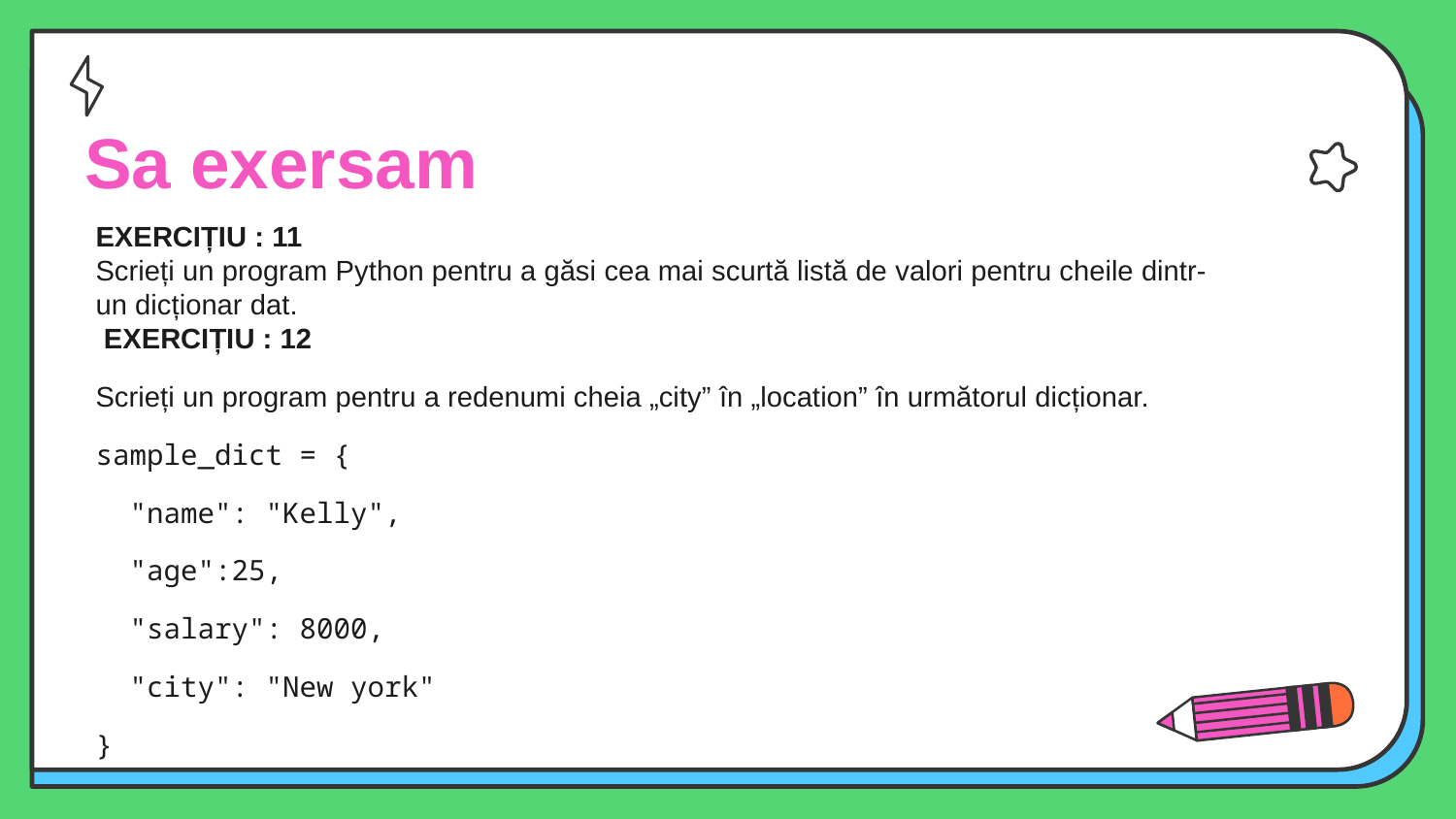

# Sa exersam
EXERCIȚIU : 11
Scrieți un program Python pentru a găsi cea mai scurtă listă de valori pentru cheile dintr-un dicționar dat.
 EXERCIȚIU : 12
Scrieți un program pentru a redenumi cheia „city” în „location” în următorul dicționar.
sample_dict = {
  "name": "Kelly",
  "age":25,
  "salary": 8000,
  "city": "New york"
}